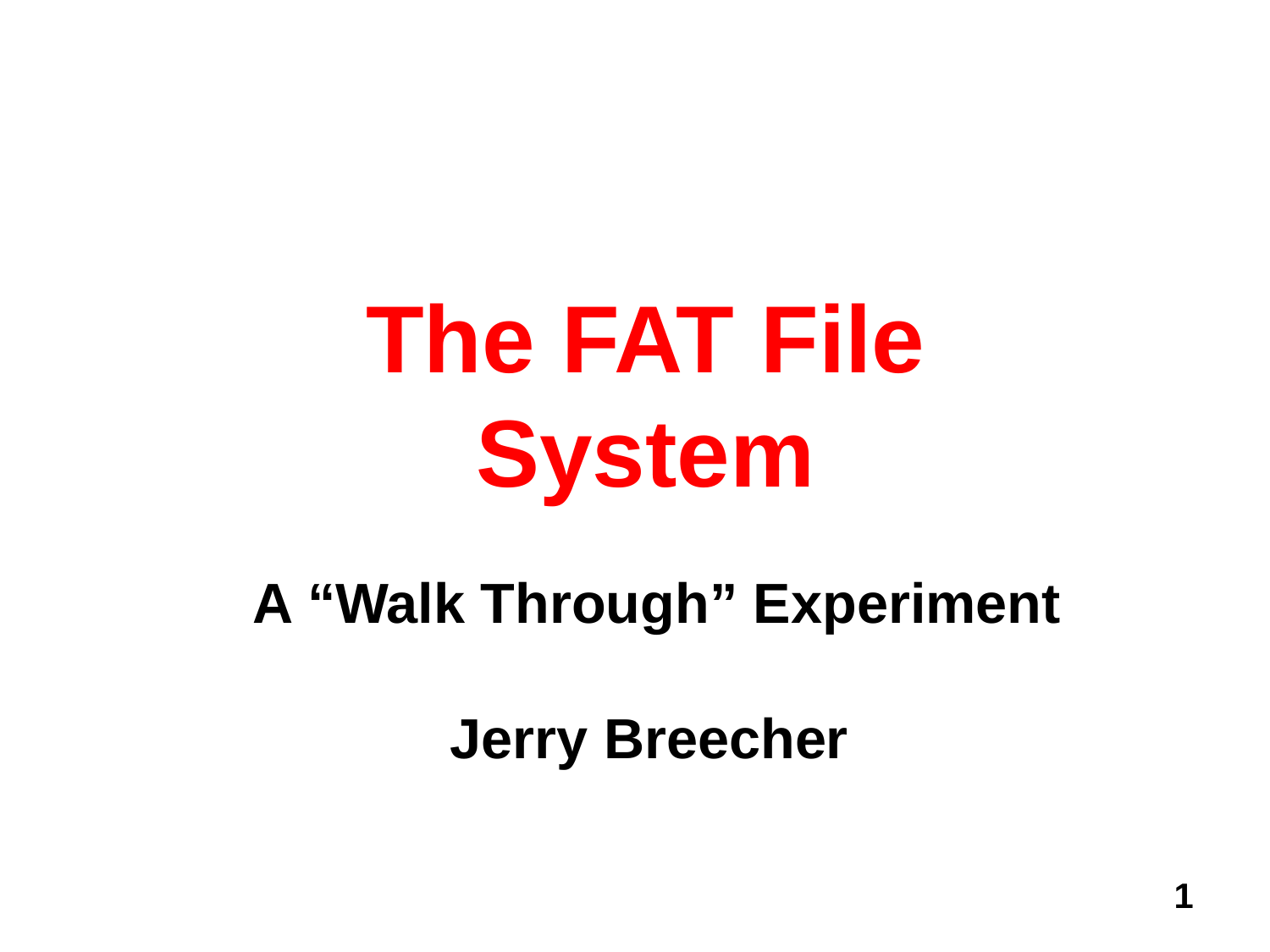

# The FAT File System
A “Walk Through” Experiment

Jerry Breecher

1